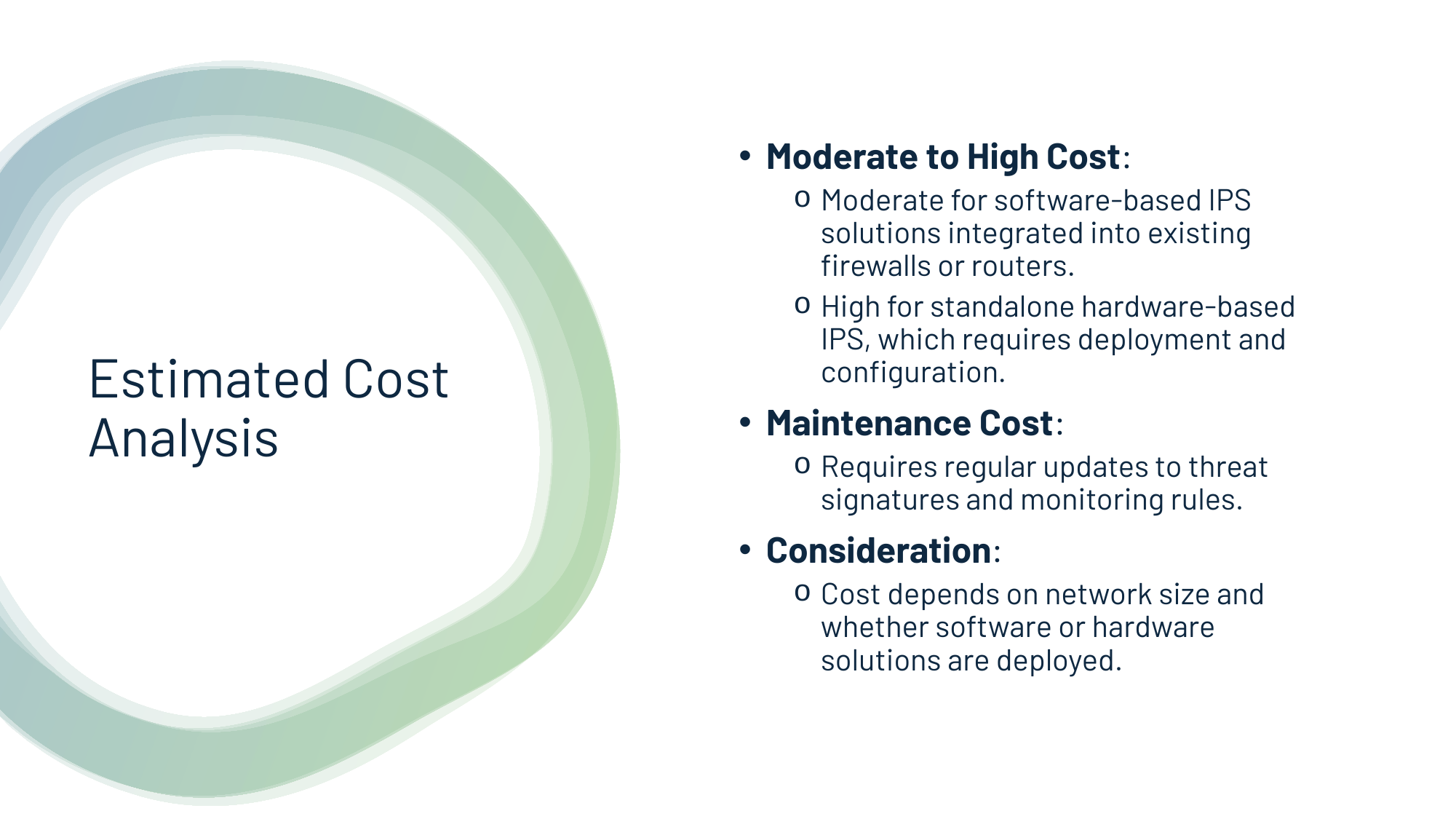

Moderate to High Cost:
Moderate for software-based IPS solutions integrated into existing firewalls or routers.
High for standalone hardware-based IPS, which requires deployment and configuration.
Maintenance Cost:
Requires regular updates to threat signatures and monitoring rules.
Consideration:
Cost depends on network size and whether software or hardware solutions are deployed.

# Estimated Cost Analysis